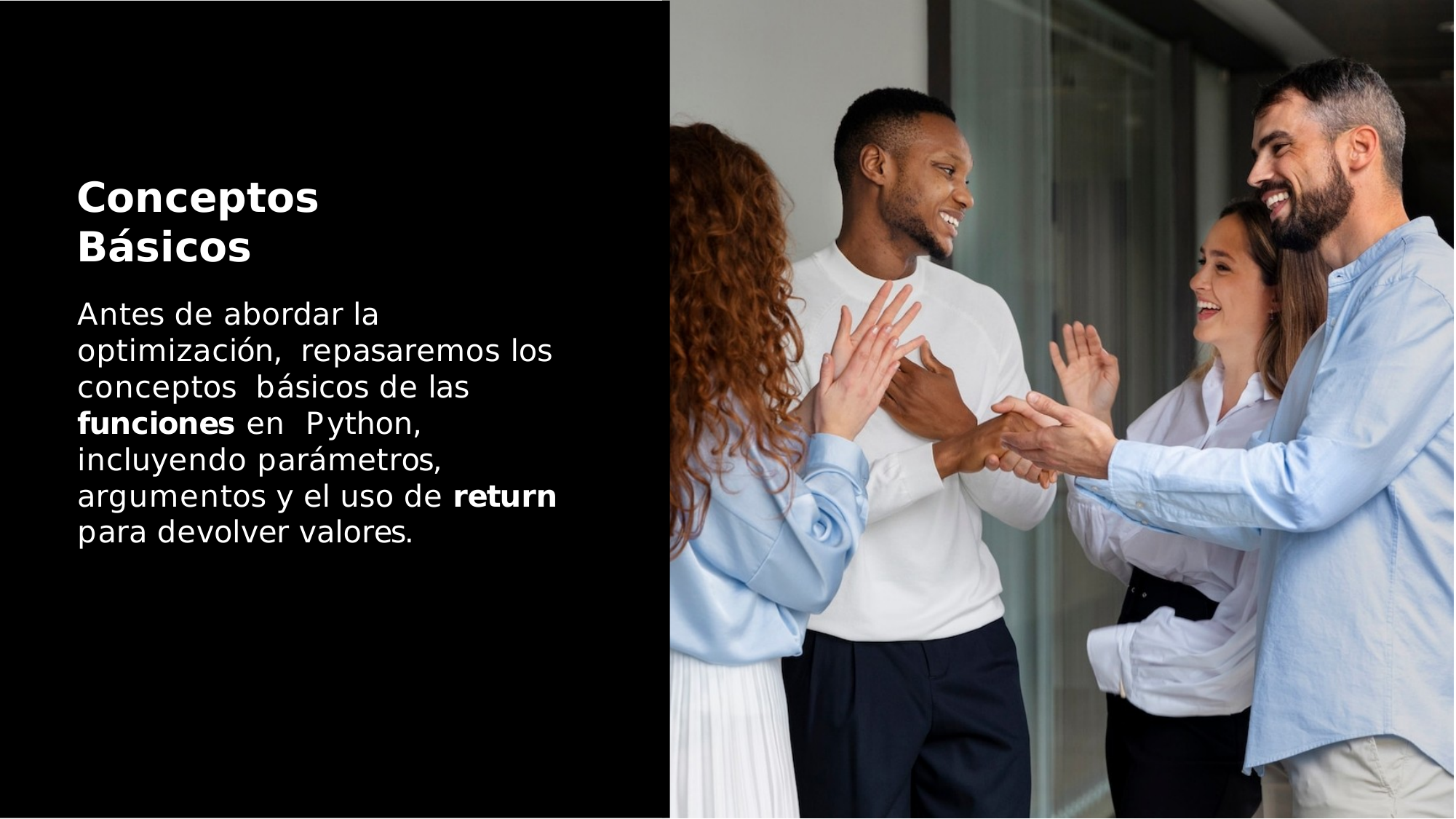

# Conceptos Básicos
Antes de abordar la optimización,  repasaremos los conceptos  básicos de las funciones en  Python, incluyendo parámetros,  argumentos y el uso de return  para devolver valores.